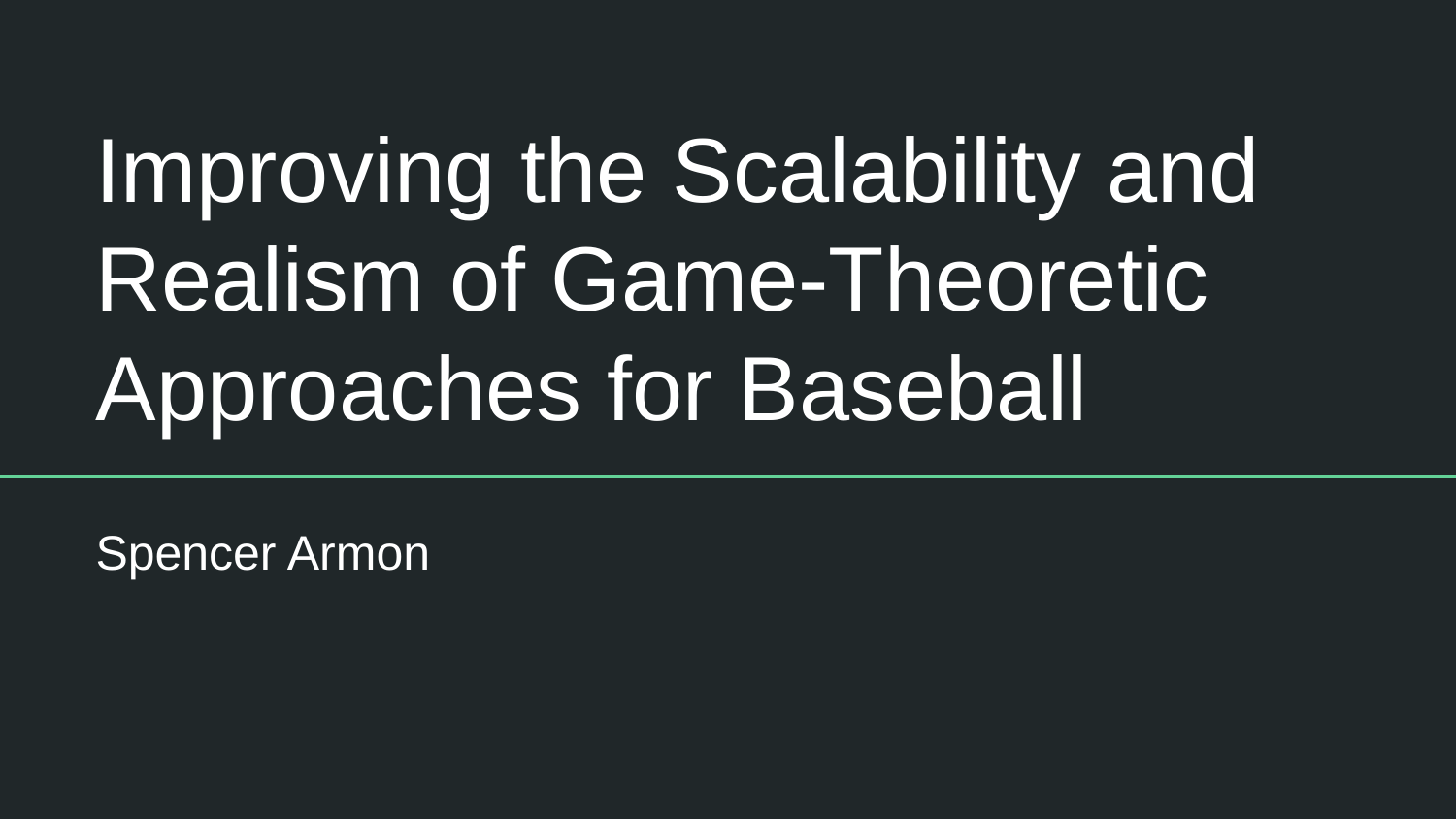

# Improving the Scalability and Realism of Game-Theoretic Approaches for Baseball
Spencer Armon